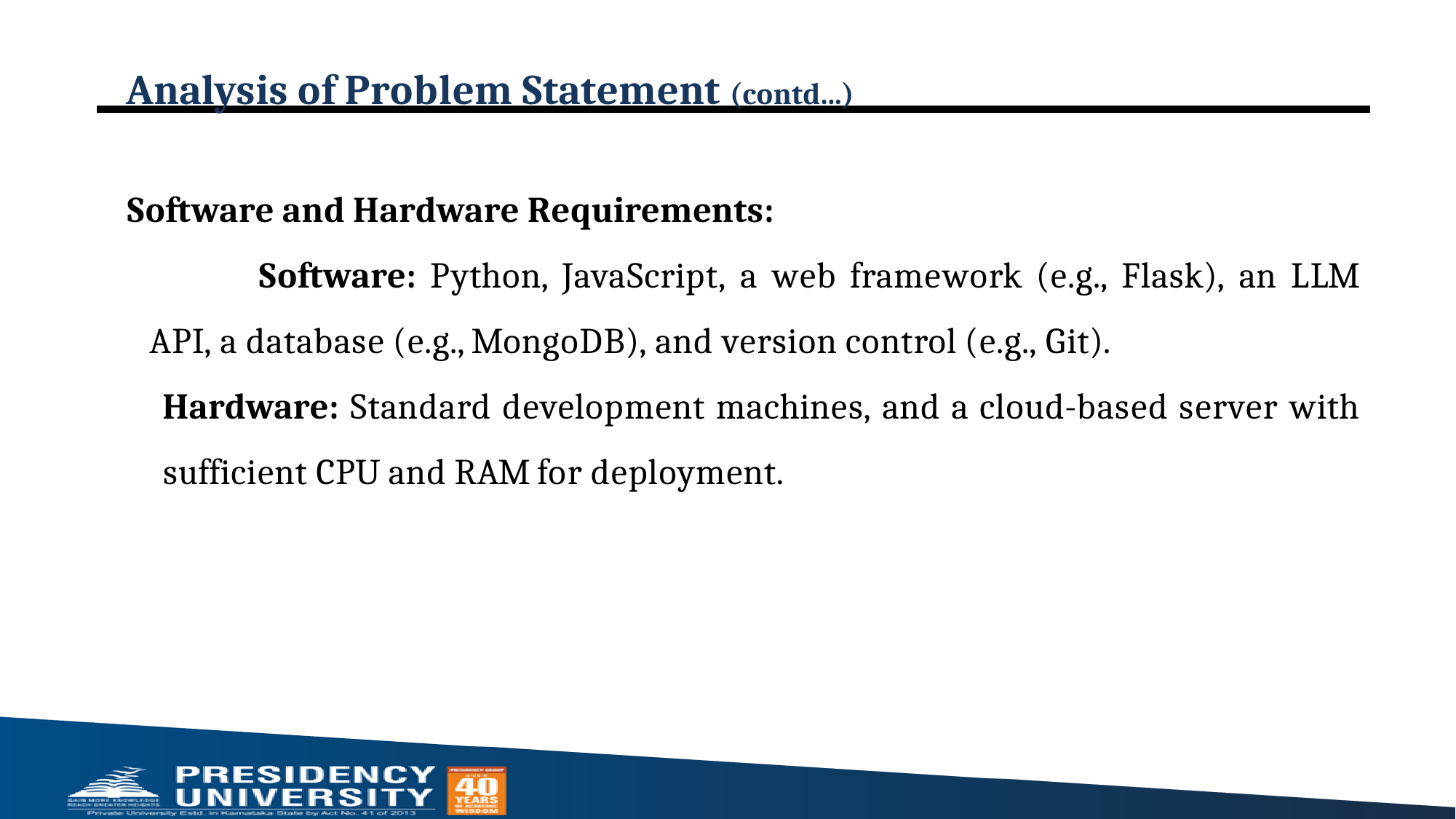

# Analysis of Problem Statement (contd...)
Software and Hardware Requirements:
		Software: Python, JavaScript, a web framework (e.g., Flask), an LLM API, a database (e.g., MongoDB), and version control (e.g., Git).
Hardware: Standard development machines, and a cloud-based server with sufficient CPU and RAM for deployment.